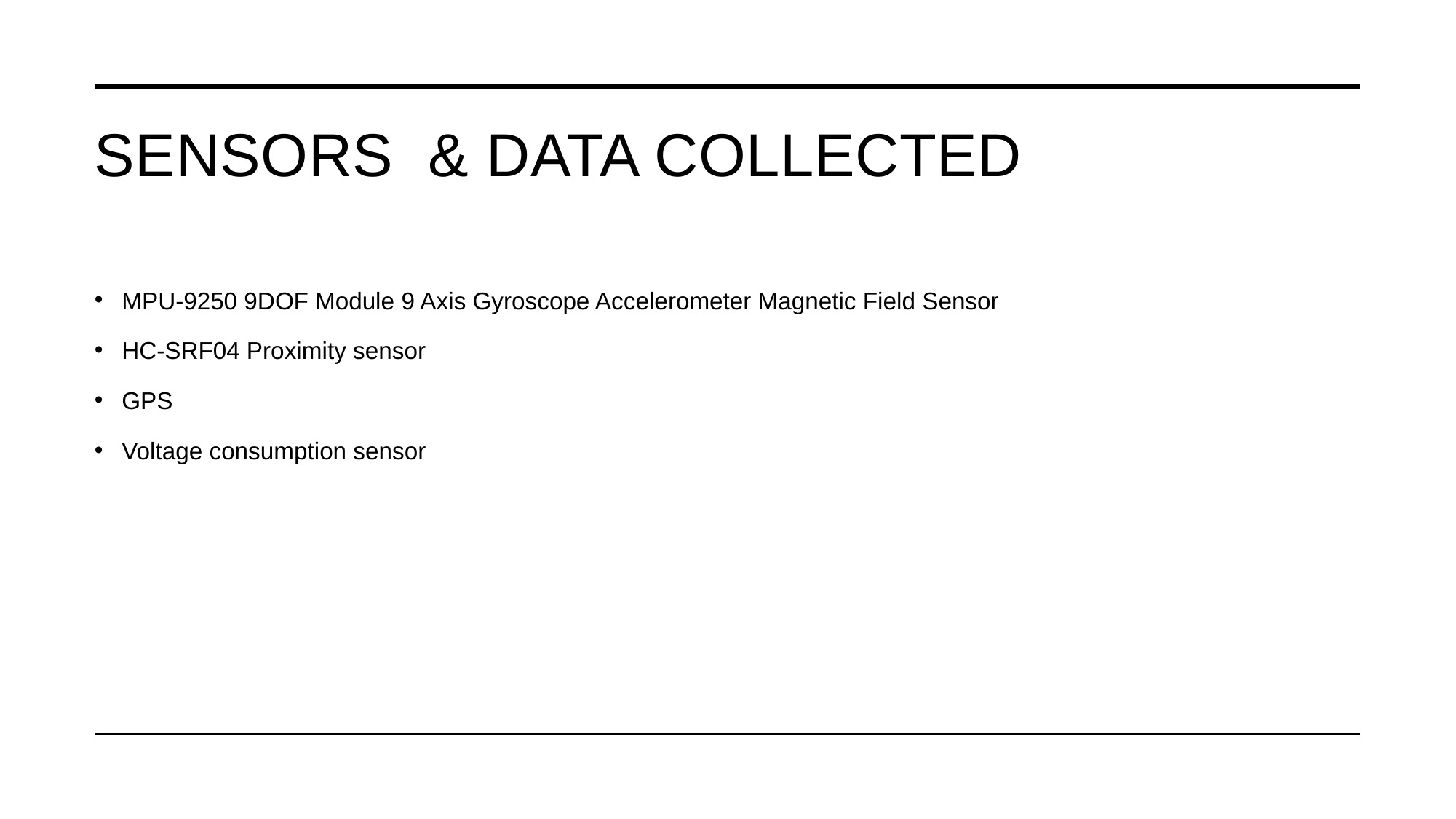

# Sensors  & data collected
MPU-9250 9DOF Module 9 Axis Gyroscope Accelerometer Magnetic Field Sensor
HC-SRF04 Proximity sensor
GPS
Voltage consumption sensor